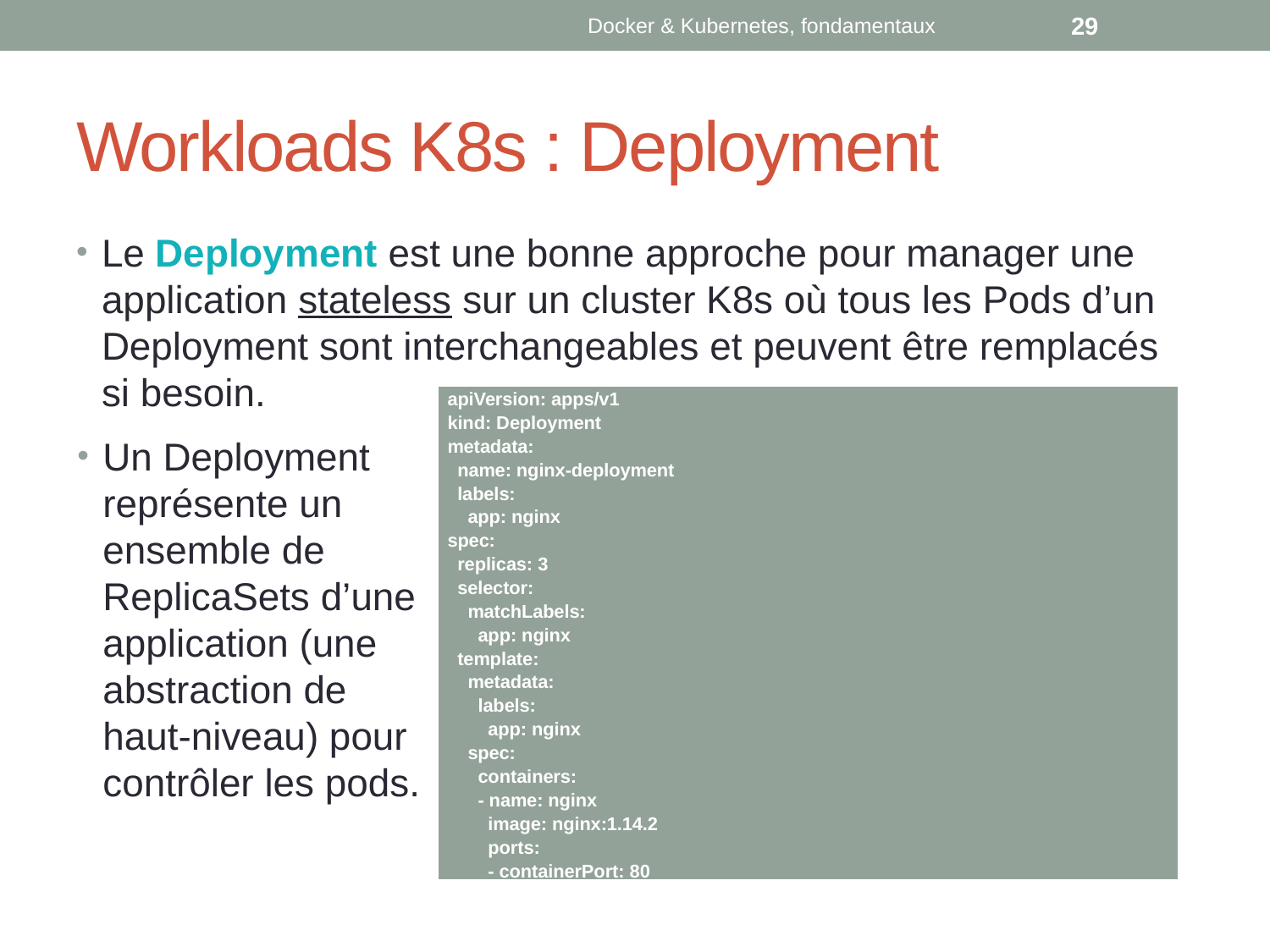

Docker & Kubernetes, fondamentaux
29
# Workloads K8s : Deployment
Le Deployment est une bonne approche pour manager une application stateless sur un cluster K8s où tous les Pods d’un Deployment sont interchangeables et peuvent être remplacés si besoin.

| apiVersion: apps/v1 kind: Deployment metadata: name: nginx-deployment labels: app: nginx spec: replicas: 3 selector: matchLabels: app: nginx template: metadata: labels: app: nginx spec: containers: - name: nginx image: nginx:1.14.2 ports: - containerPort: 80 |
| --- |
Un Deployment représente un ensemble de ReplicaSets d’une application (une abstraction de haut-niveau) pour contrôler les pods.